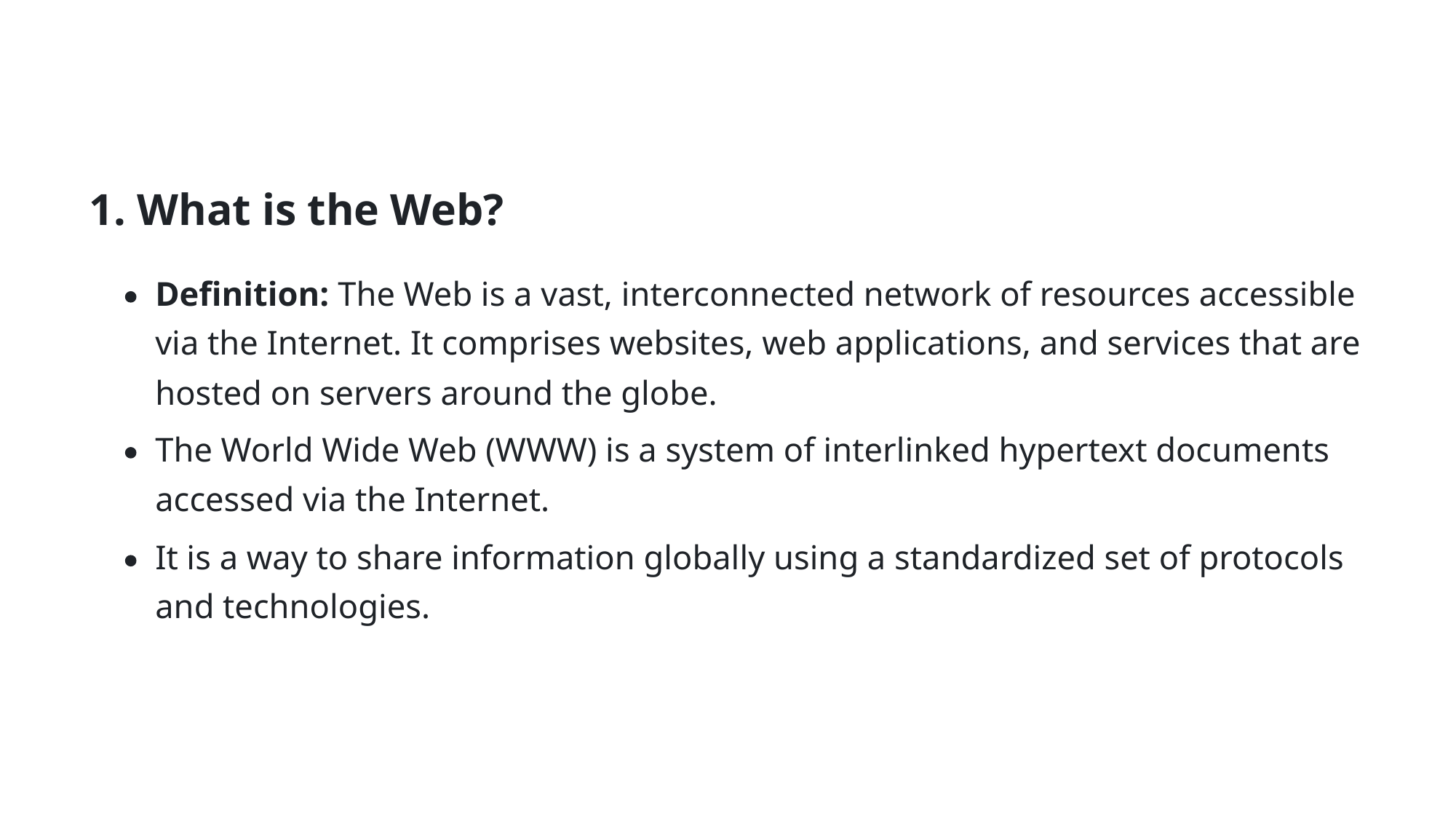

1. What is the Web?
Deﬁnition: The Web is a vast, interconnected network of resources accessible

via the Internet. It comprises websites, web applications, and services that are
hosted on servers around the globe.
The World Wide Web (WWW) is a system of interlinked hypertext documents

accessed via the Internet.
It is a way to share information globally using a standardized set of protocols

and technologies.